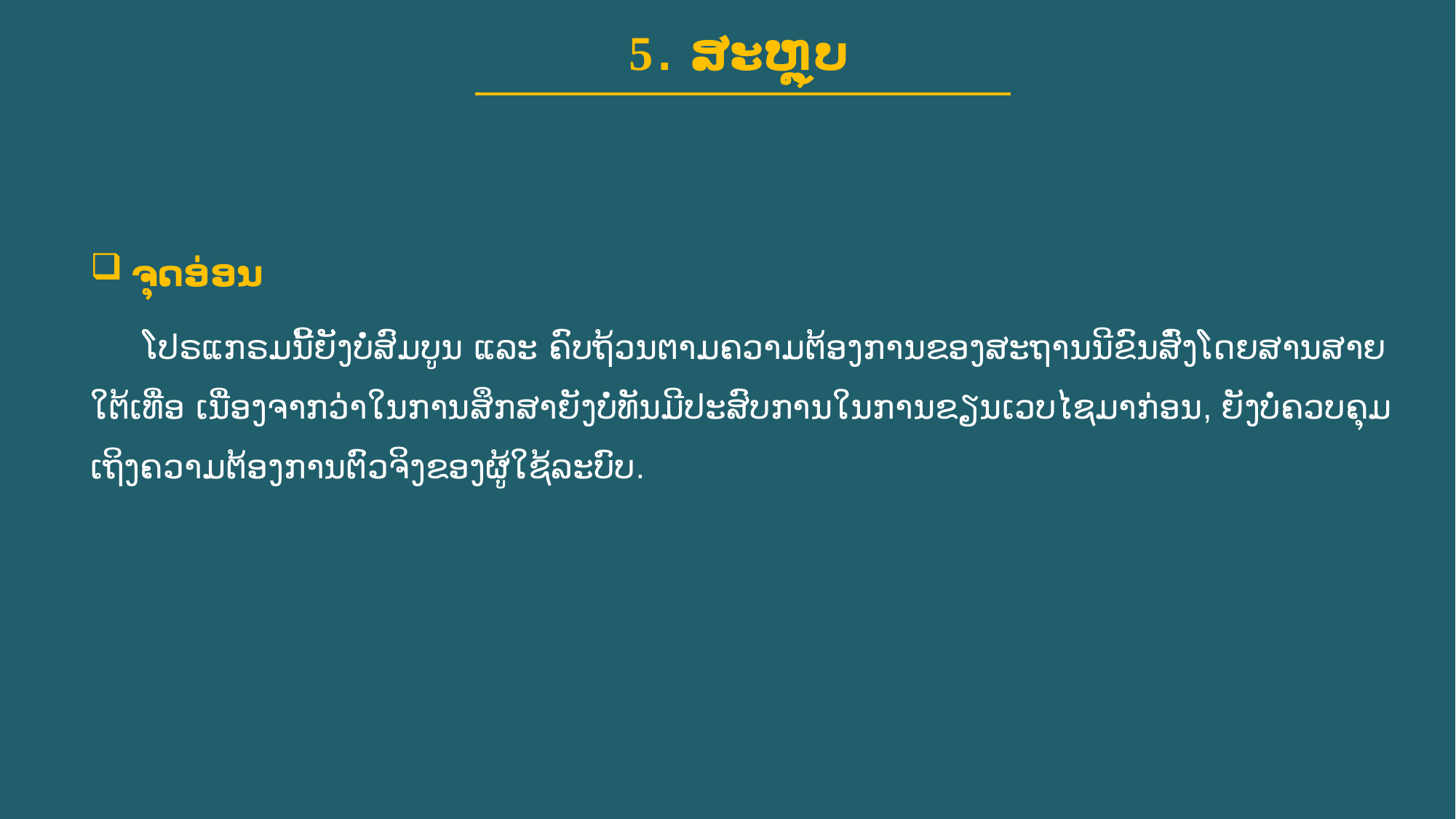

5. ສະຫຼຸບ

ຈຸດອ່ອນ
	     ໂປຣແກຣມນີ້ຍັງບໍ່ສົມບູນ ແລະ ຄົບຖ້ວນຕາມຄວາມຕ້ອງການຂອງສະຖານນີຂົນສົ່ງໂດຍສານສາຍໃຕ້ເທື່ອ ເນື່ອງຈາກວ່າໃນການສຶກສາຍັງບໍ່ທັນມີປະສົບການໃນການຂຽນເວບໄຊມາກ່ອນ, ຍັງບໍ່ຄວບຄຸມເຖິງຄວາມຕ້ອງການຕົວຈິງຂອງຜູ້ໃຊ້ລະບົບ.